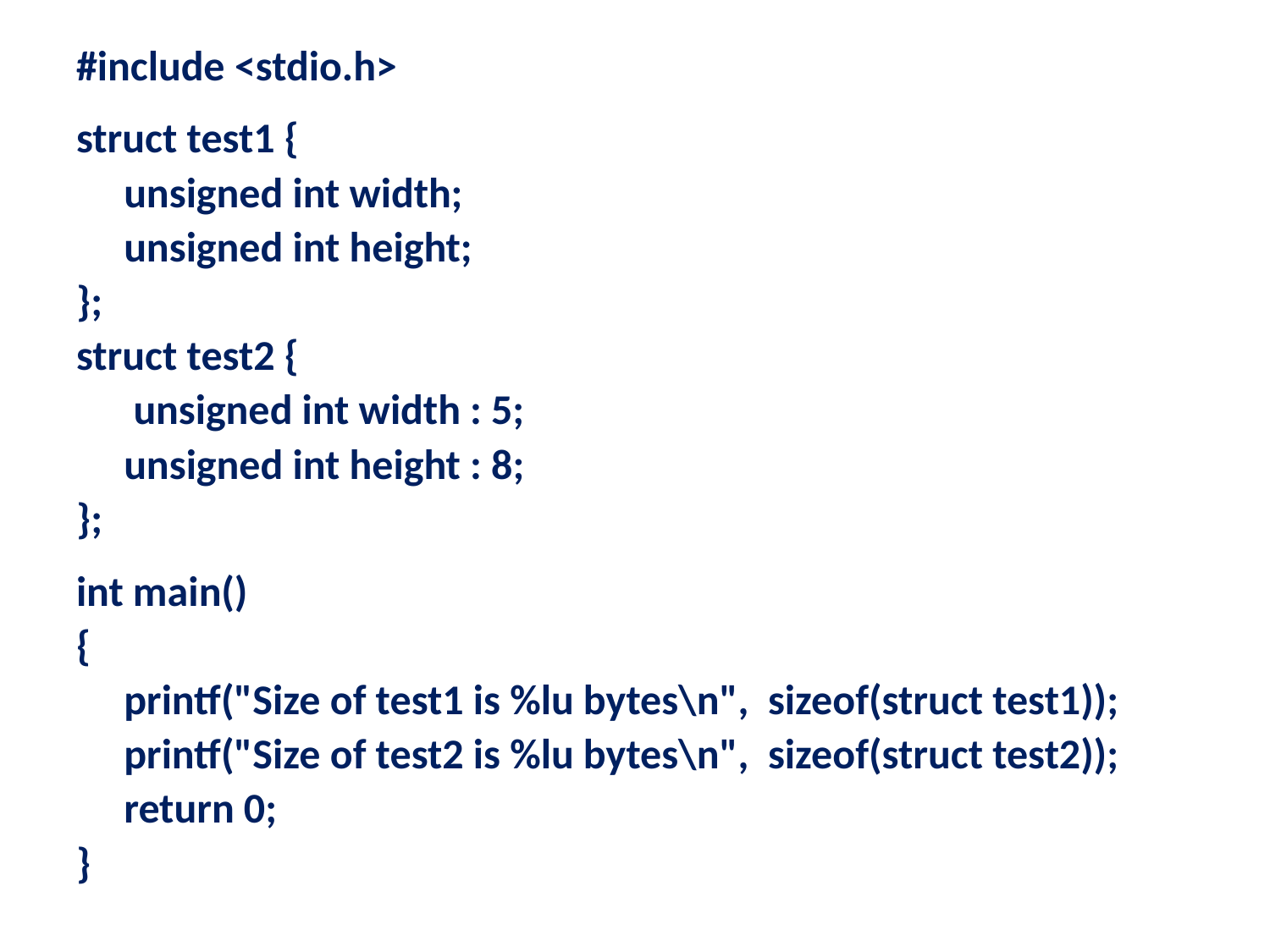

#include <stdio.h>

struct test1 {
	unsigned int width;
	unsigned int height;
};
struct test2 {
	 unsigned int width : 5;
	unsigned int height : 8;
};

int main()
{
	printf("Size of test1 is %lu bytes\n",  sizeof(struct test1));
	printf("Size of test2 is %lu bytes\n",  sizeof(struct test2));
	return 0;
}